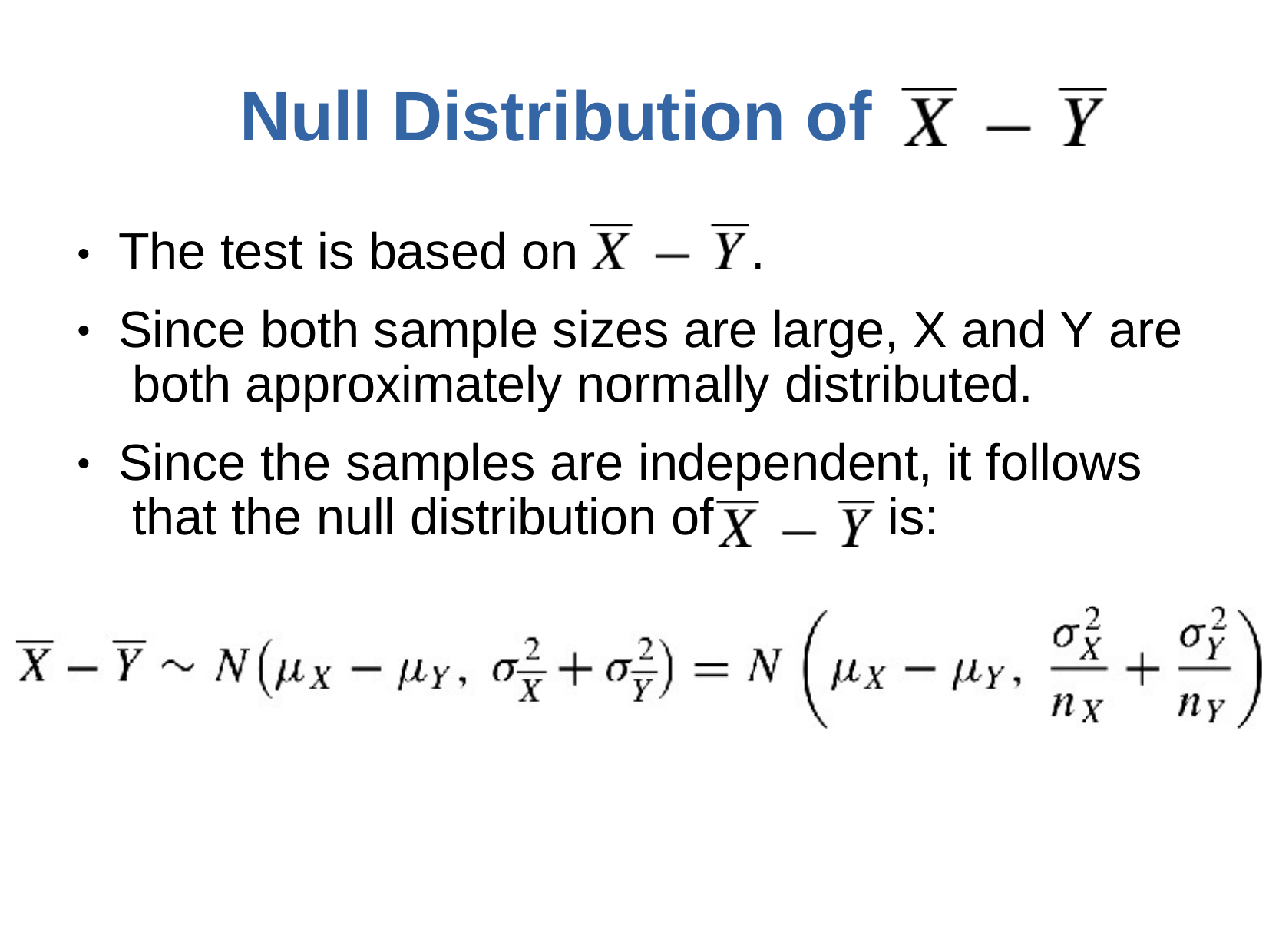

# Null Distribution of

The test is based on	.

●
Since both sample sizes are large, X and Y are  both approximately normally distributed.
Since the samples are independent, it follows  that the null distribution of	is:
●
●